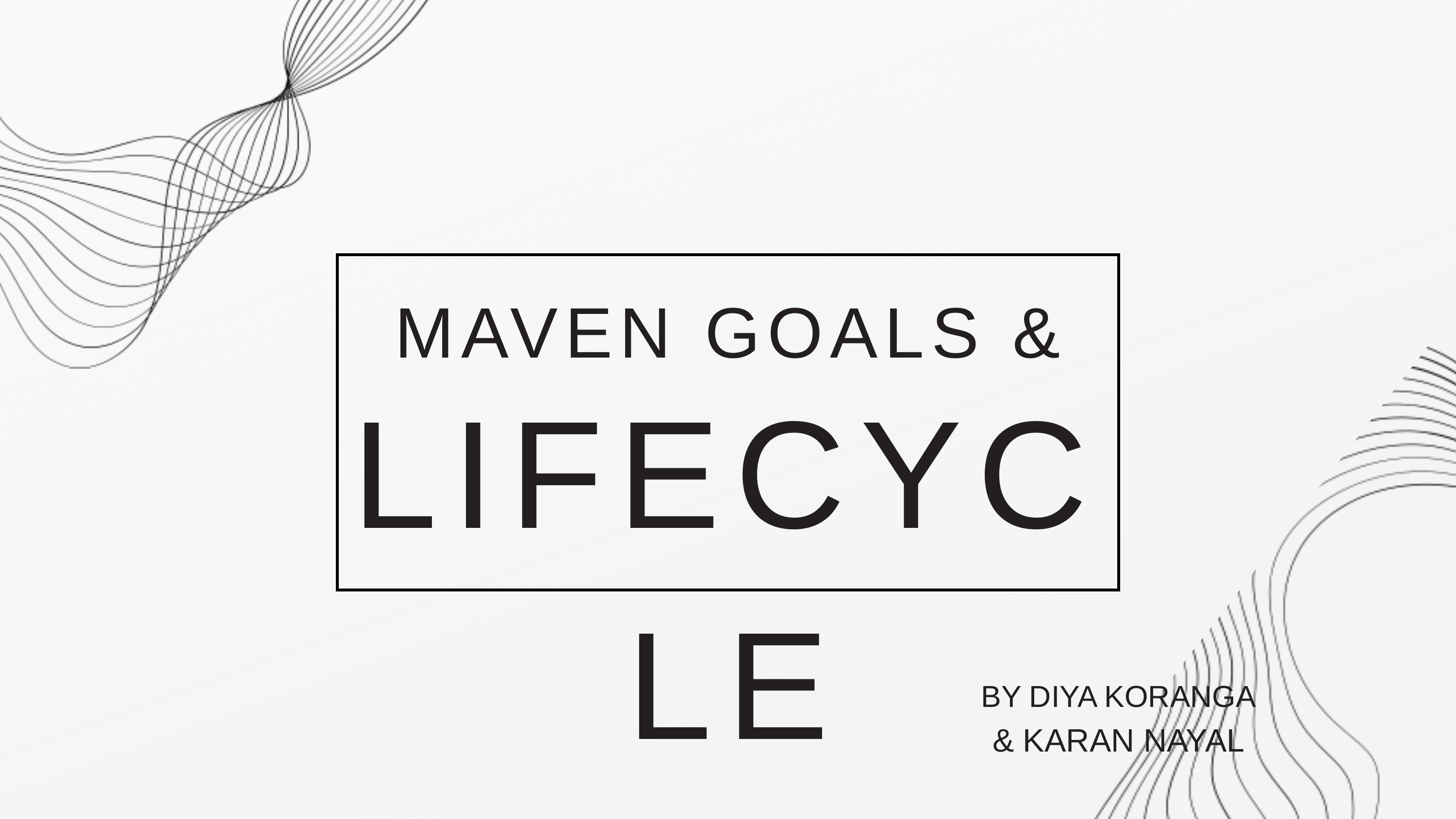

MAVEN GOALS &
LIFECYCLE

BY DIYA KORANGA
& KARAN NAYAL